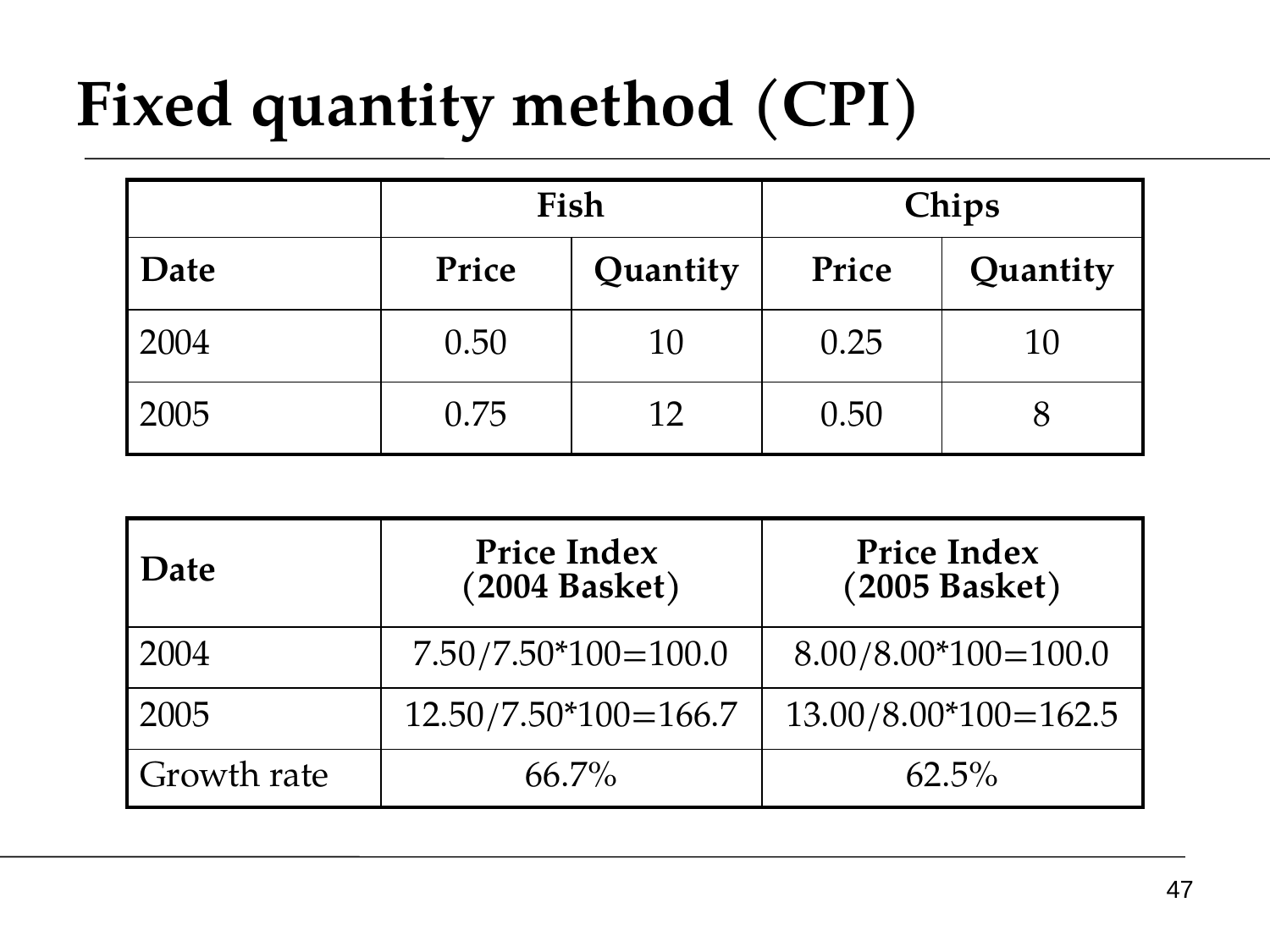

# Fixed quantity method (CPI)
|  | Fish |  | Chips |  |
| --- | --- | --- | --- | --- |
| Date | Price | Quantity | Price | Quantity |
| 2004 | 0.50 | 10 | 0.25 | 10 |
| 2005 | 0.75 | 12 | 0.50 | 8 |
| Date | Price Index (2004 Basket) | Price Index (2005 Basket) |
| --- | --- | --- |
| 2004 | 7.50/7.50\*100=100.0 | 8.00/8.00\*100=100.0 |
| 2005 | 12.50/7.50\*100=166.7 | 13.00/8.00\*100=162.5 |
| Growth rate | 66.7% | 62.5% |
47